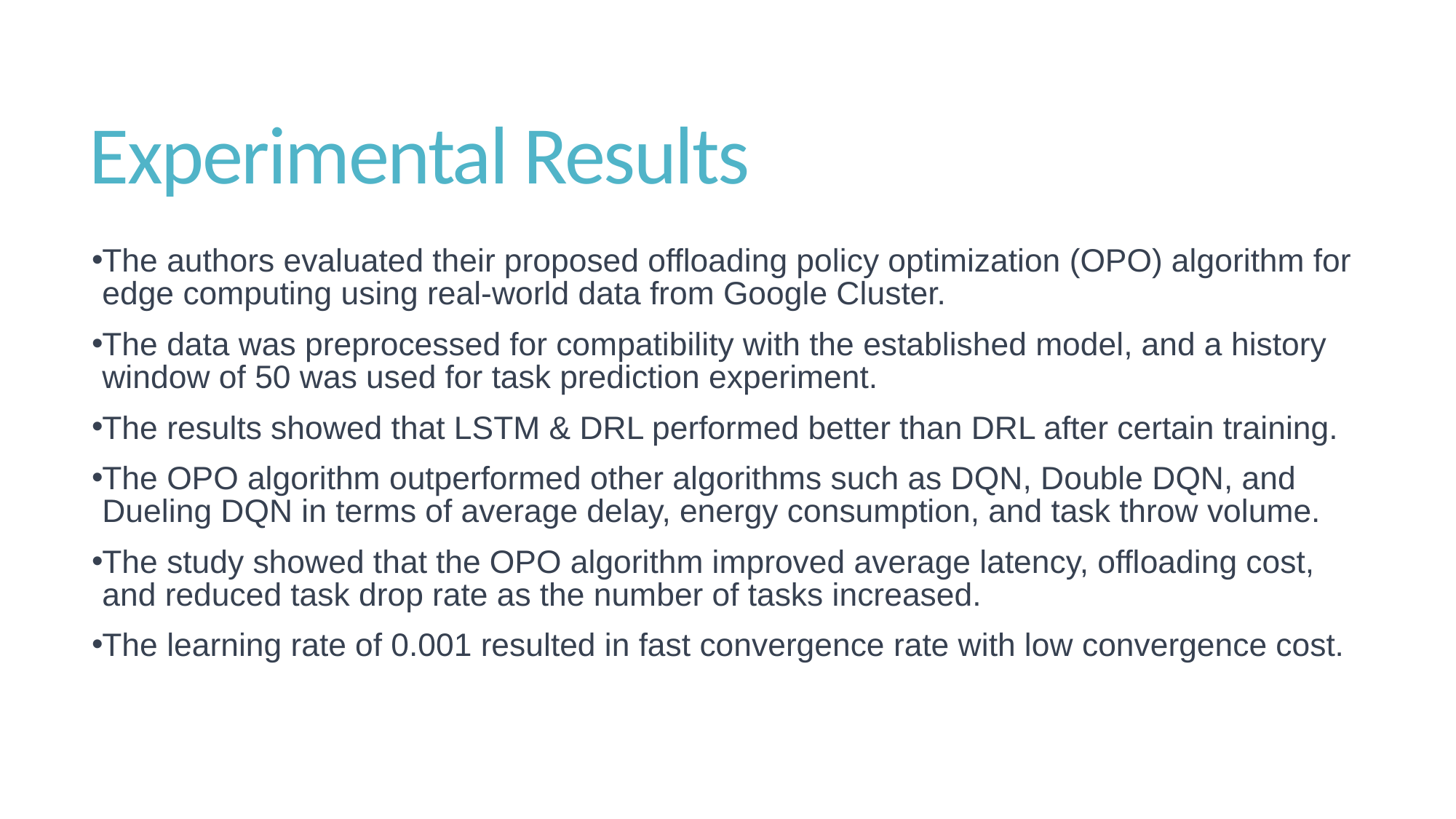

# Experimental Results
The authors evaluated their proposed offloading policy optimization (OPO) algorithm for edge computing using real-world data from Google Cluster.
The data was preprocessed for compatibility with the established model, and a history window of 50 was used for task prediction experiment.
The results showed that LSTM & DRL performed better than DRL after certain training.
The OPO algorithm outperformed other algorithms such as DQN, Double DQN, and Dueling DQN in terms of average delay, energy consumption, and task throw volume.
The study showed that the OPO algorithm improved average latency, offloading cost, and reduced task drop rate as the number of tasks increased.
The learning rate of 0.001 resulted in fast convergence rate with low convergence cost.